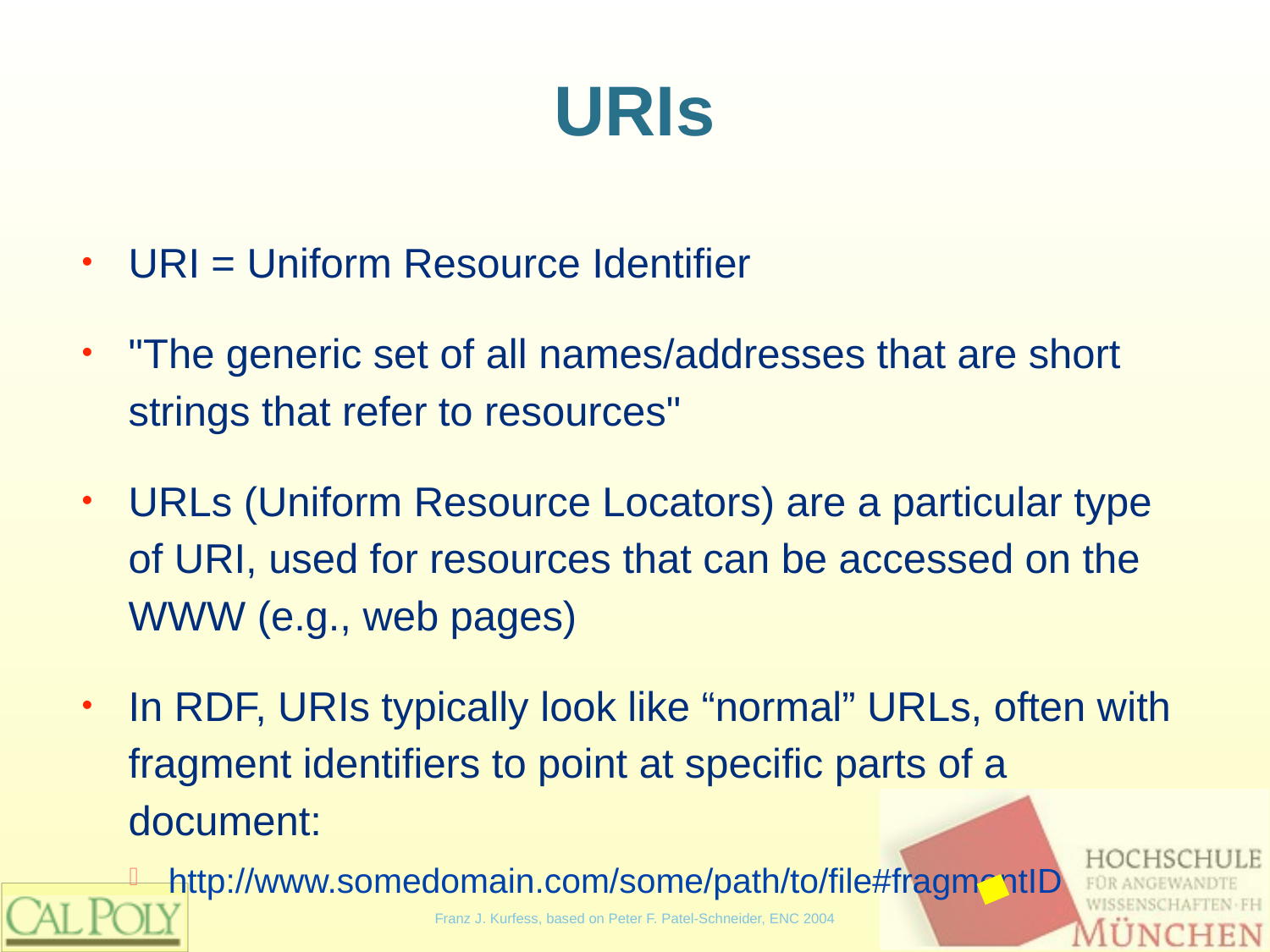

# URIs
URI = Uniform Resource Identifier
"The generic set of all names/addresses that are short strings that refer to resources"
URLs (Uniform Resource Locators) are a particular type of URI, used for resources that can be accessed on the WWW (e.g., web pages)
In RDF, URIs typically look like “normal” URLs, often with fragment identifiers to point at specific parts of a document:
http://www.somedomain.com/some/path/to/file#fragmentID
82